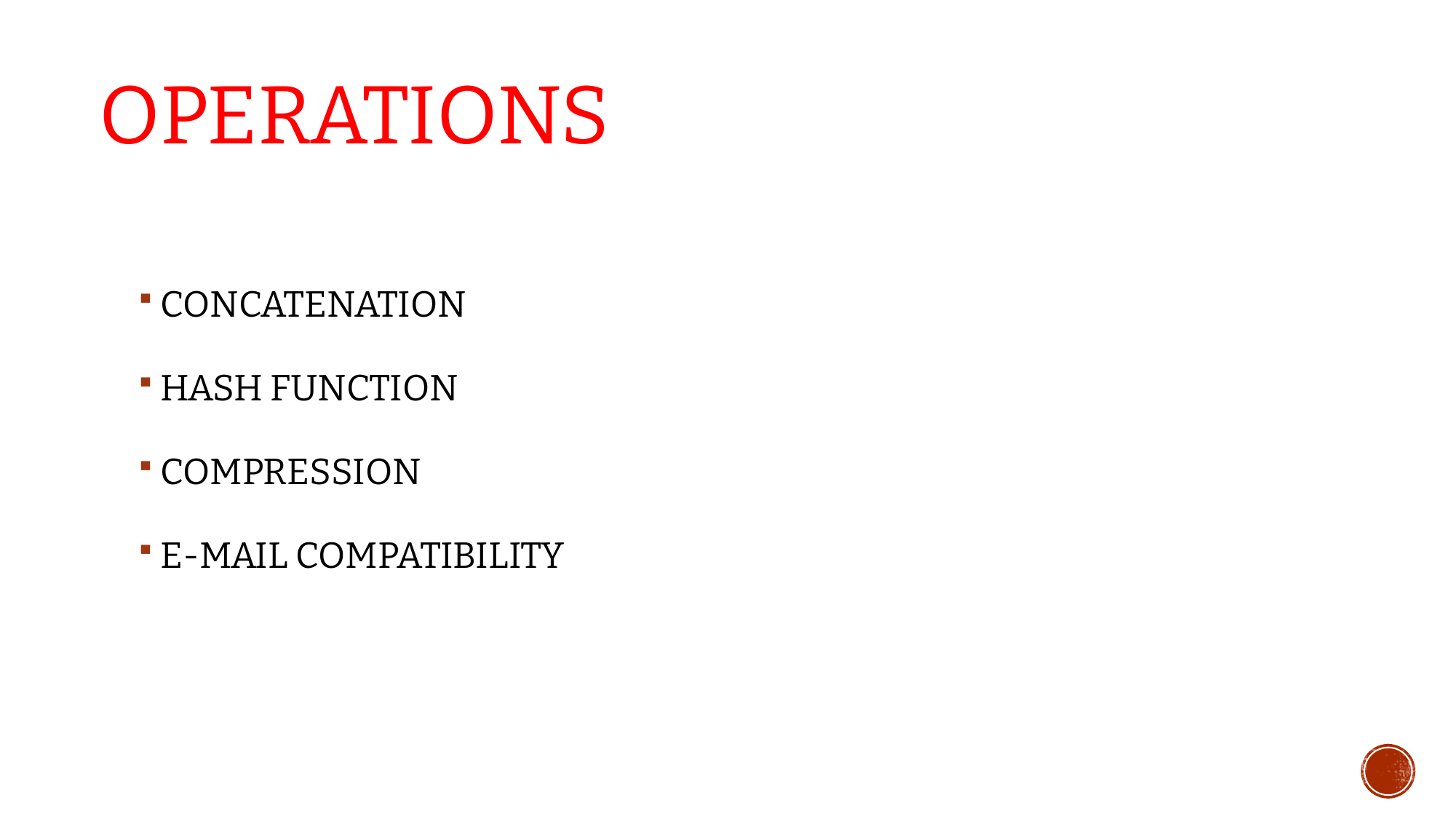

# OPERATIONS
CONCATENATION
HASH FUNCTION
COMPRESSION
E-MAIL COMPATIBILITY